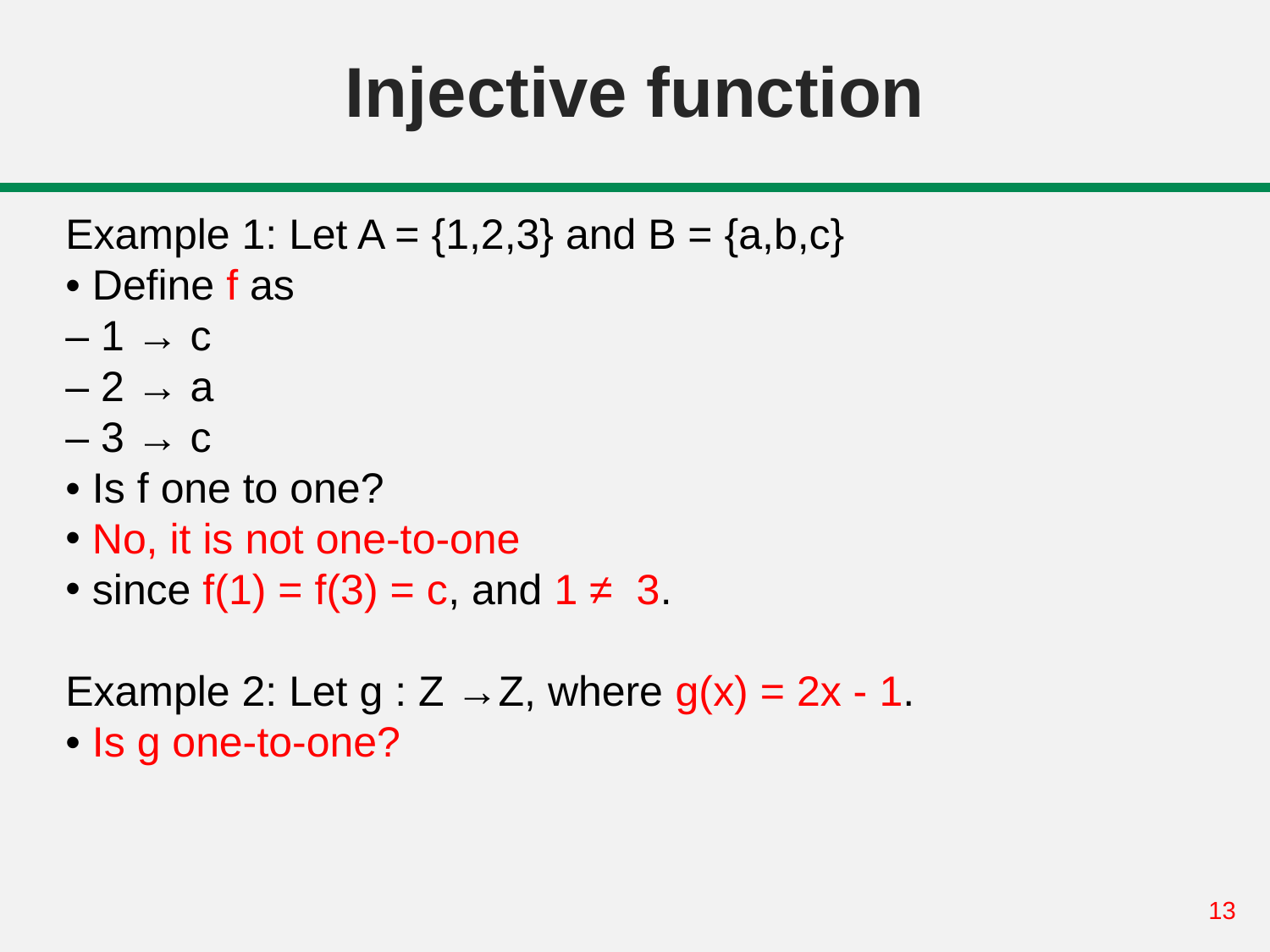

# Injective function
Example 1: Let A = {1,2,3} and B = {a,b,c}
• Define f as
– 1 → c
– 2 → a
– 3 → c
• Is f one to one?
 No, it is not one-to-one
 since f(1) = f(3) = c, and 1 ≠  3.

Example 2: Let g : Z →Z, where g(x) = 2x - 1.
• Is g one-to-one?